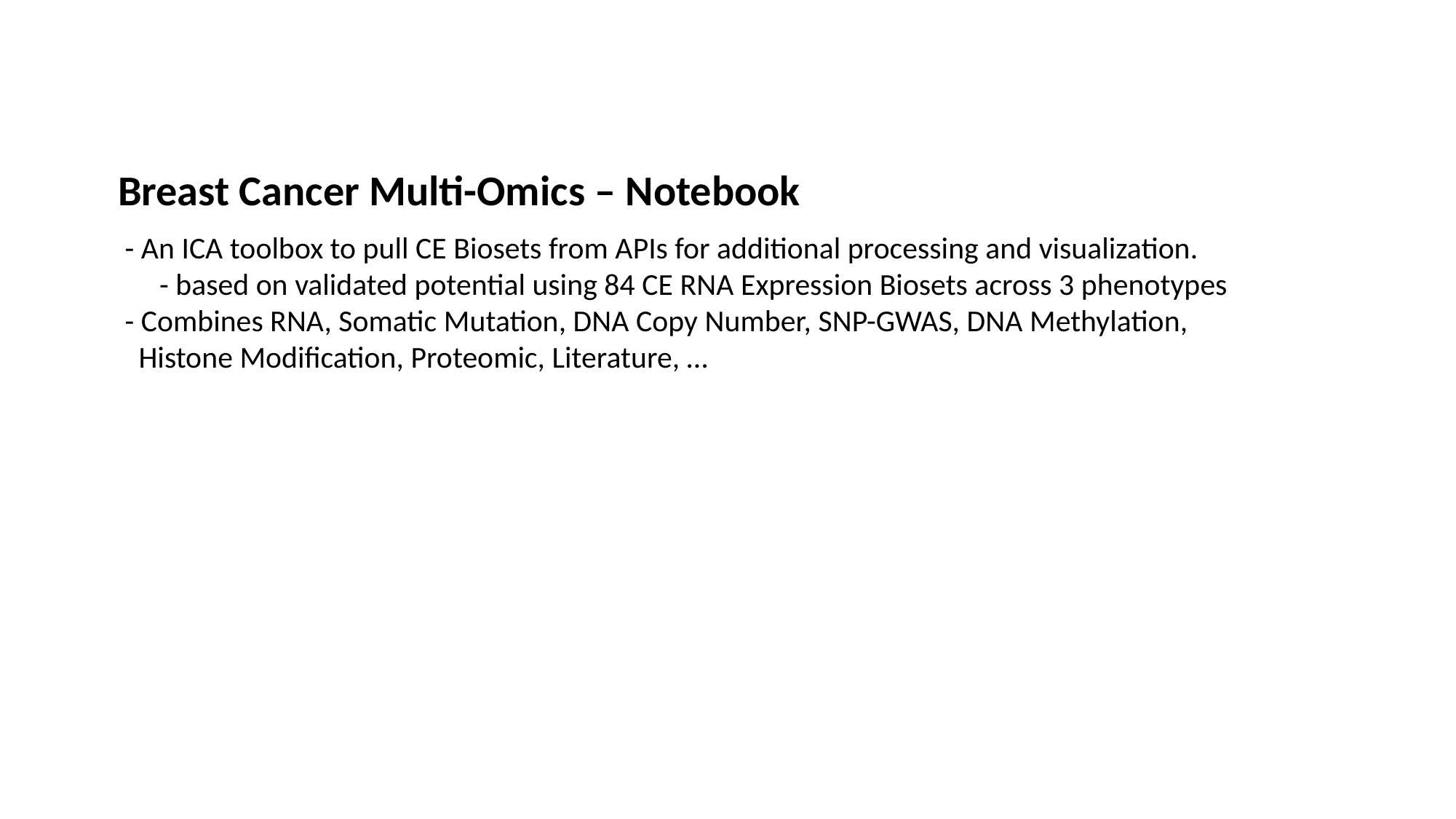

Breast Cancer Multi-Omics – Notebook

 - An ICA toolbox to pull CE Biosets from APIs for additional processing and visualization.
      - based on validated potential using 84 CE RNA Expression Biosets across 3 phenotypes
 - Combines RNA, Somatic Mutation, DNA Copy Number, SNP-GWAS, DNA Methylation,
   Histone Modification, Proteomic, Literature, …